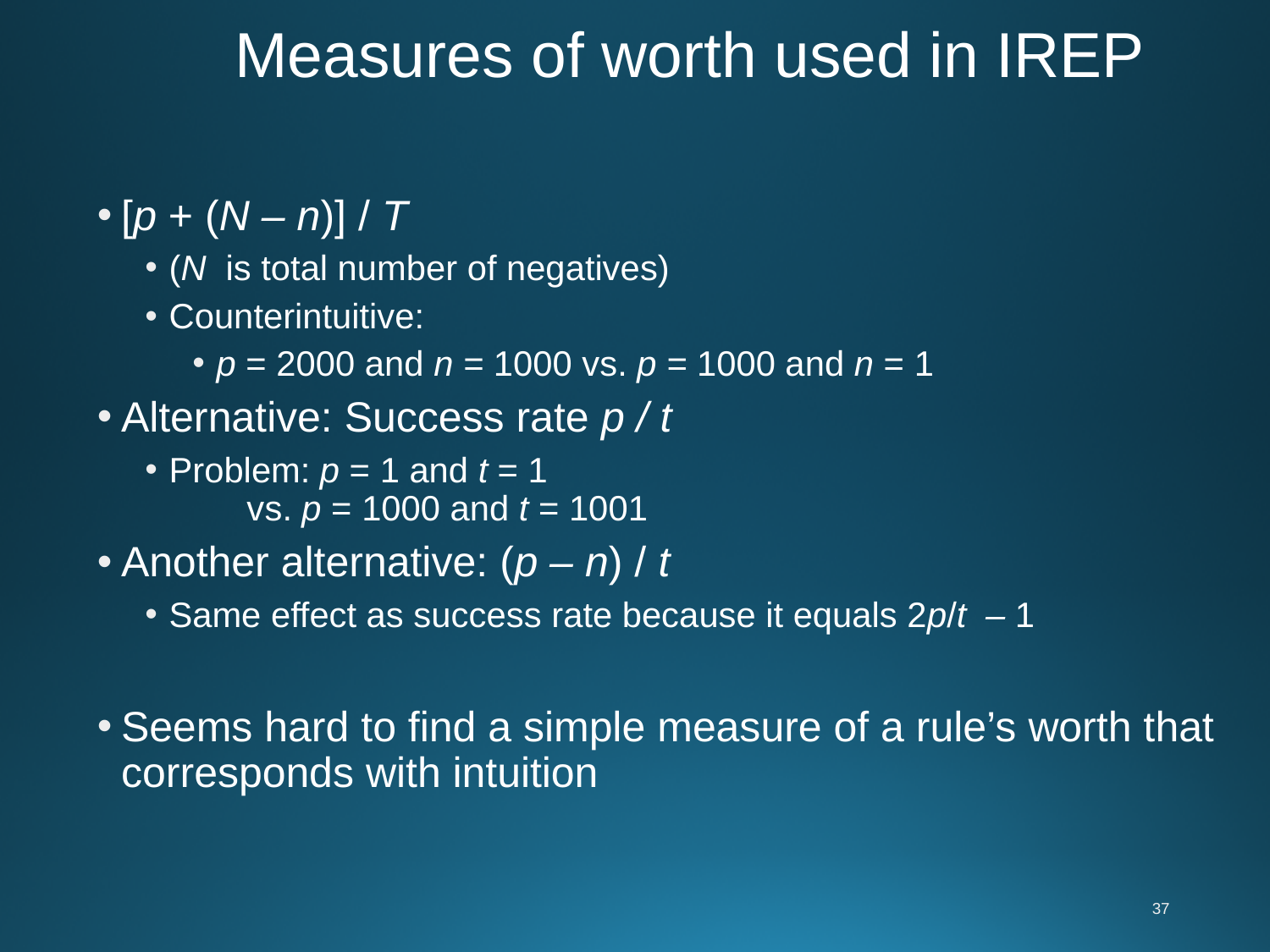

Measures of worth used in IREP
[p + (N – n)] / T
(N  is total number of negatives)
Counterintuitive:
p = 2000 and n = 1000 vs. p = 1000 and n = 1
Alternative: Success rate p / t
Problem: p = 1 and t = 1
        vs. p = 1000 and t = 1001
Another alternative: (p – n) / t
Same effect as success rate because it equals 2p/t  – 1

Seems hard to find a simple measure of a rule’s worth that corresponds with intuition
37